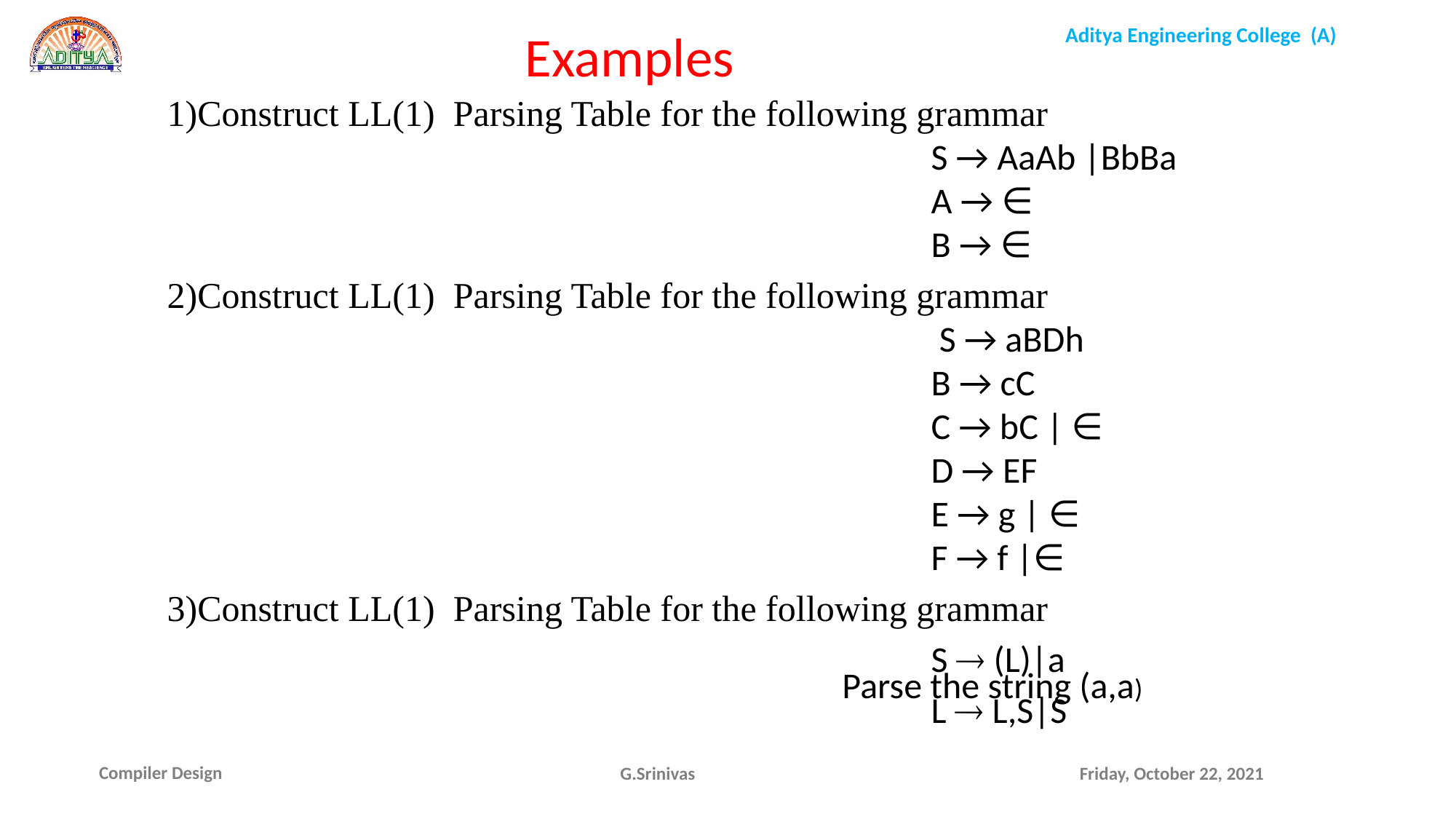

Examples
1)Construct LL(1)  Parsing Table for the following grammar
							S → AaAb |BbBa
							A → ∈
							B → ∈
2)Construct LL(1)  Parsing Table for the following grammar
							 S → aBDh
							B → cC
							C → bC | ∈
							D → EF
							E → g | ∈
							F → f |∈
3)Construct LL(1)  Parsing Table for the following grammar
							S → (L)|a
							L → L,S|S

Parse the string (a,a)
G.Srinivas
Friday, October 22, 2021